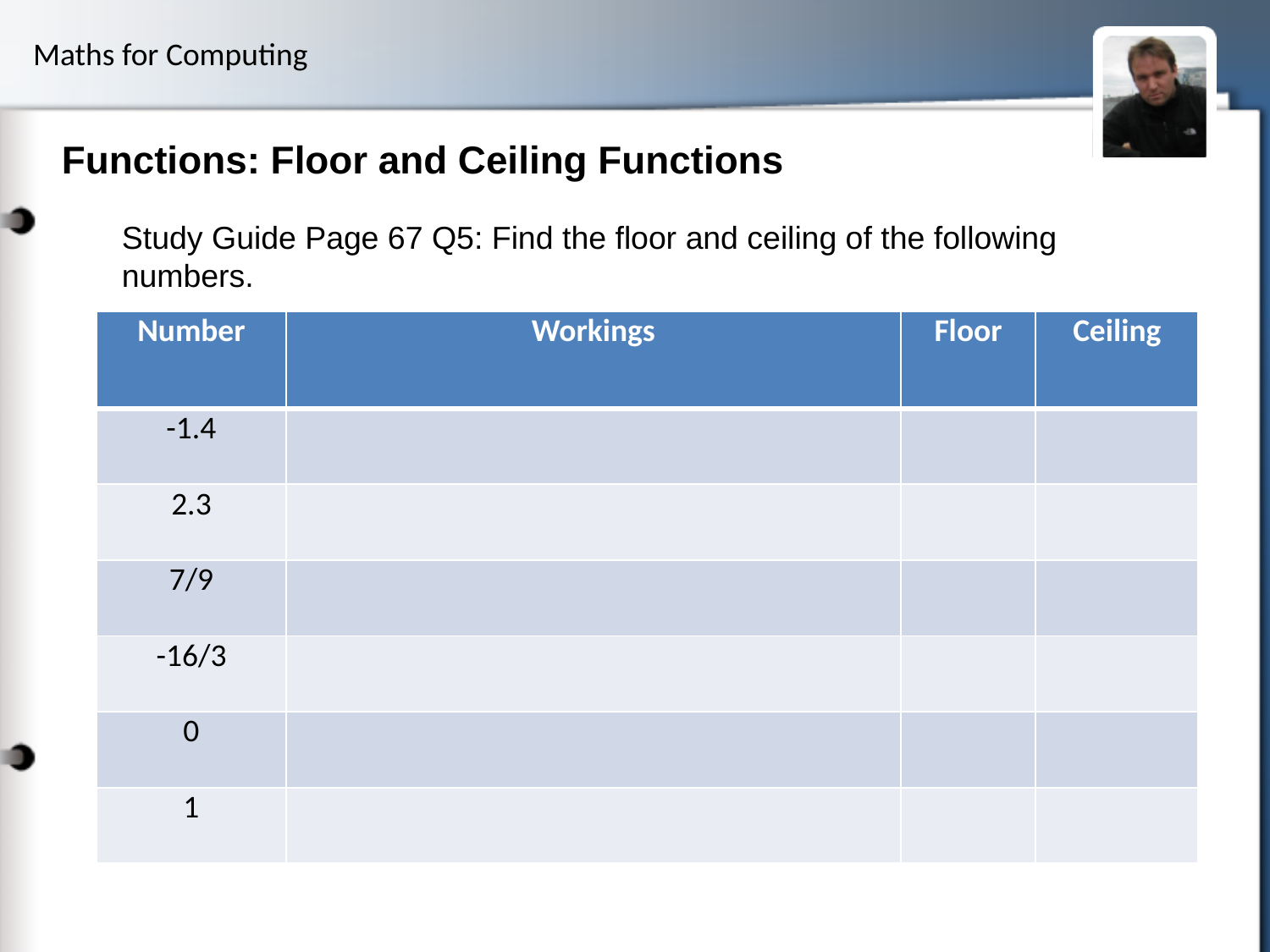

# Functions: Floor and Ceiling Functions
Study Guide Page 67 Q5: Find the floor and ceiling of the following numbers.

| Number | Workings | Floor | Ceiling |
| --- | --- | --- | --- |
| -1.4 |  |  |  |
| 2.3 |  |  |  |
| 7/9 |  |  |  |
| -16/3 |  |  |  |
| 0 |  |  |  |
| 1 |  |  |  |